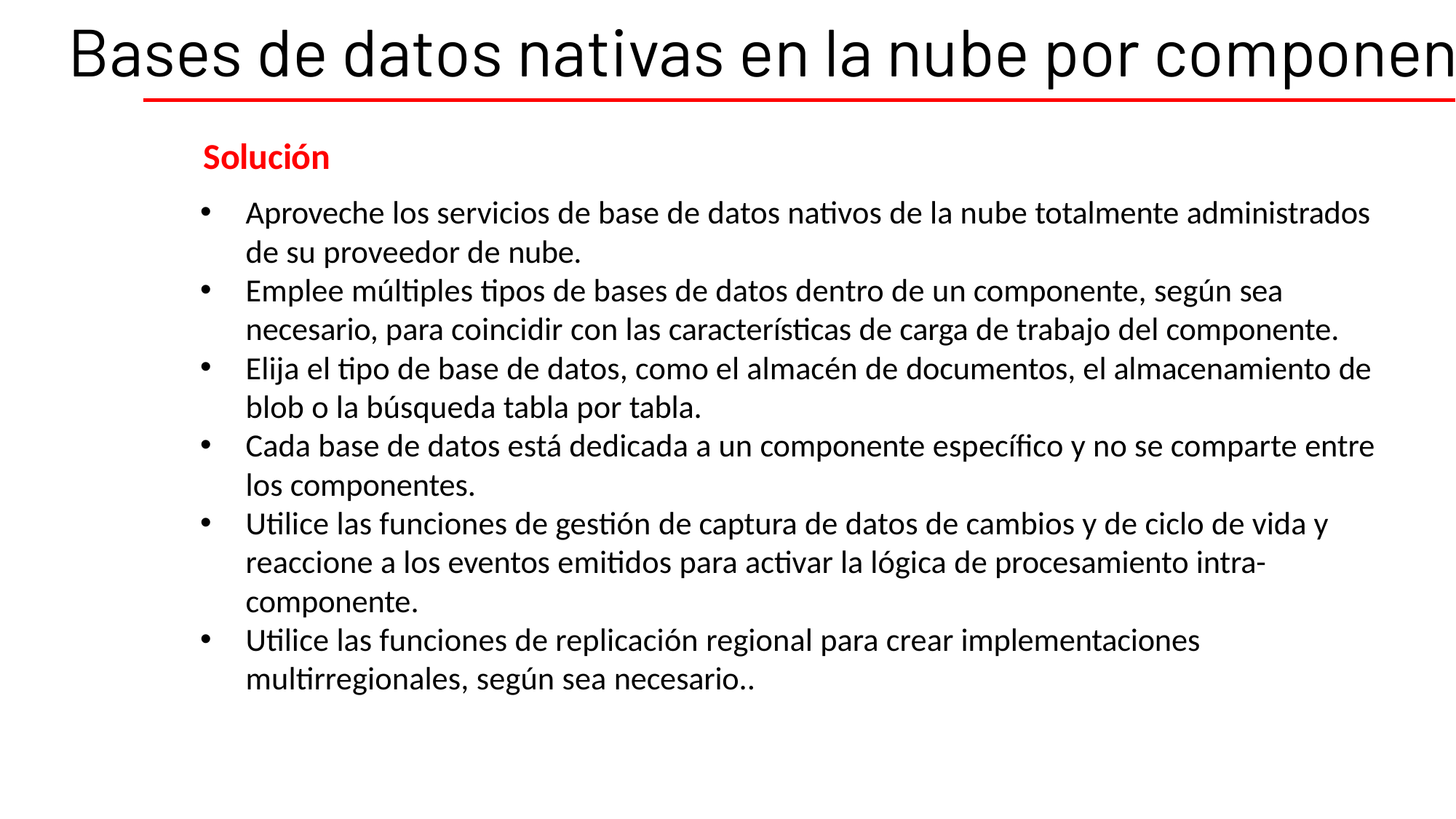

# Bases de datos nativas en la nube por componente

Solución
Aproveche los servicios de base de datos nativos de la nube totalmente administrados de su proveedor de nube.
Emplee múltiples tipos de bases de datos dentro de un componente, según sea
necesario, para coincidir con las características de carga de trabajo del componente.
Elija el tipo de base de datos, como el almacén de documentos, el almacenamiento de blob o la búsqueda tabla por tabla.
Cada base de datos está dedicada a un componente específico y no se comparte entre los componentes.
Utilice las funciones de gestión de captura de datos de cambios y de ciclo de vida y reaccione a los eventos emitidos para activar la lógica de procesamiento intra- componente.
Utilice las funciones de replicación regional para crear implementaciones
multirregionales, según sea necesario..

CJava, siempre para apoyarte.